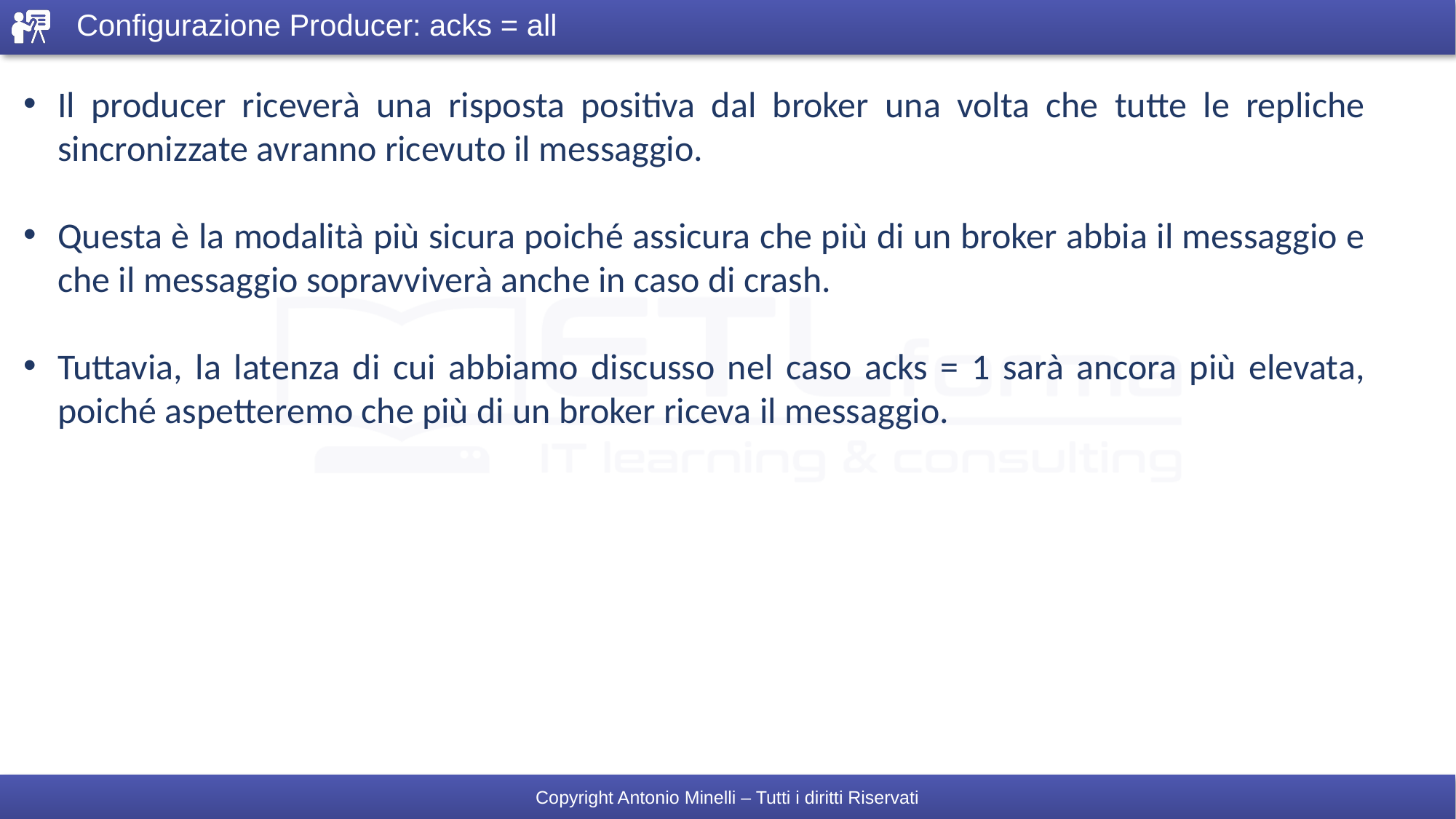

# Configurazione Producer: acks = all
Il producer riceverà una risposta positiva dal broker una volta che tutte le repliche sincronizzate avranno ricevuto il messaggio.

Questa è la modalità più sicura poiché assicura che più di un broker abbia il messaggio e che il messaggio sopravviverà anche in caso di crash.

Tuttavia, la latenza di cui abbiamo discusso nel caso acks = 1 sarà ancora più elevata, poiché aspetteremo che più di un broker riceva il messaggio.